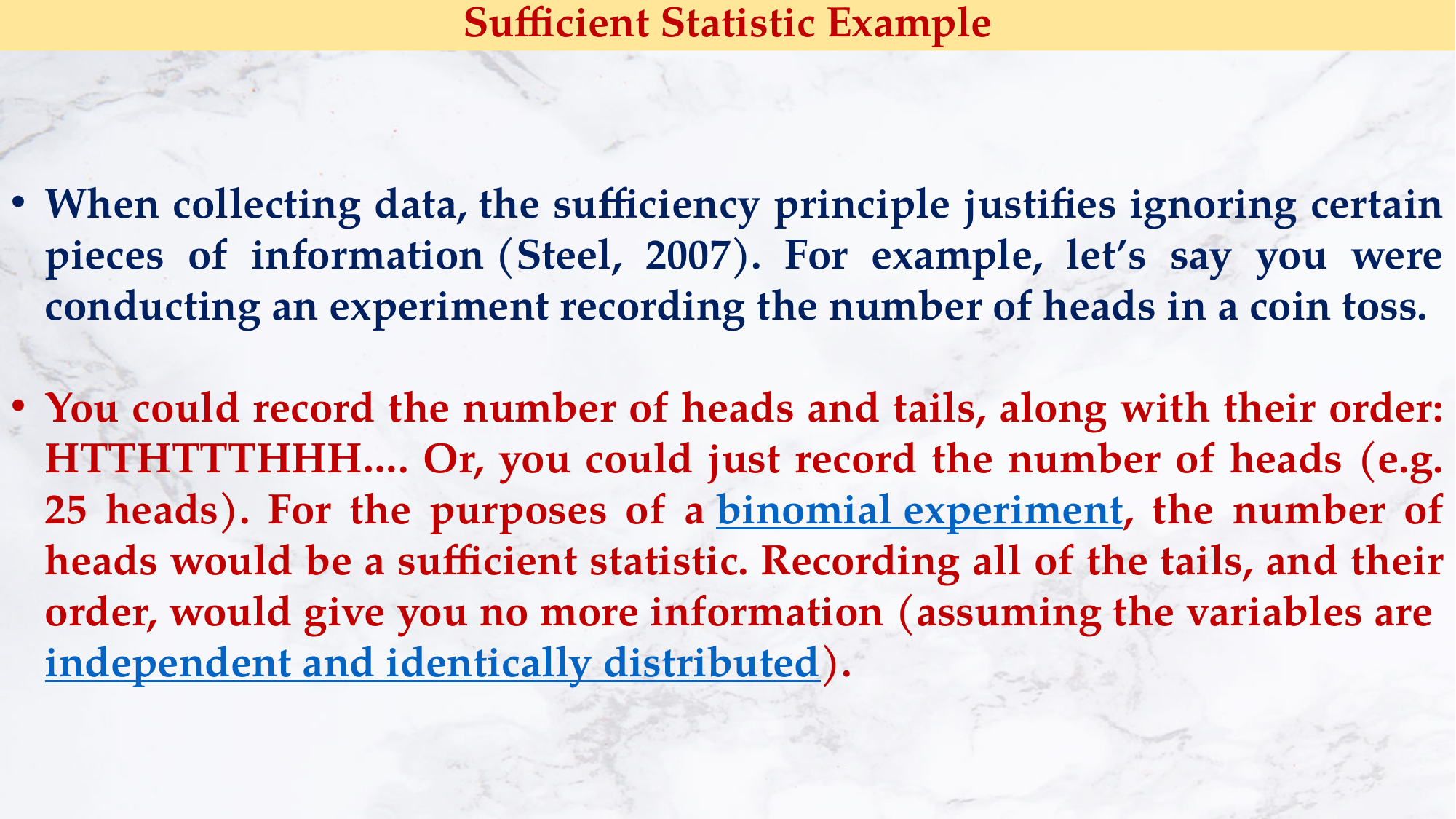

Sufficient Statistic Example
When collecting data, the sufficiency principle justifies ignoring certain pieces of information (Steel, 2007). For example, let’s say you were conducting an experiment recording the number of heads in a coin toss.

You could record the number of heads and tails, along with their order: HTTHTTTHHH…. Or, you could just record the number of heads (e.g. 25 heads). For the purposes of a binomial experiment, the number of heads would be a sufficient statistic. Recording all of the tails, and their order, would give you no more information (assuming the variables are independent and identically distributed).